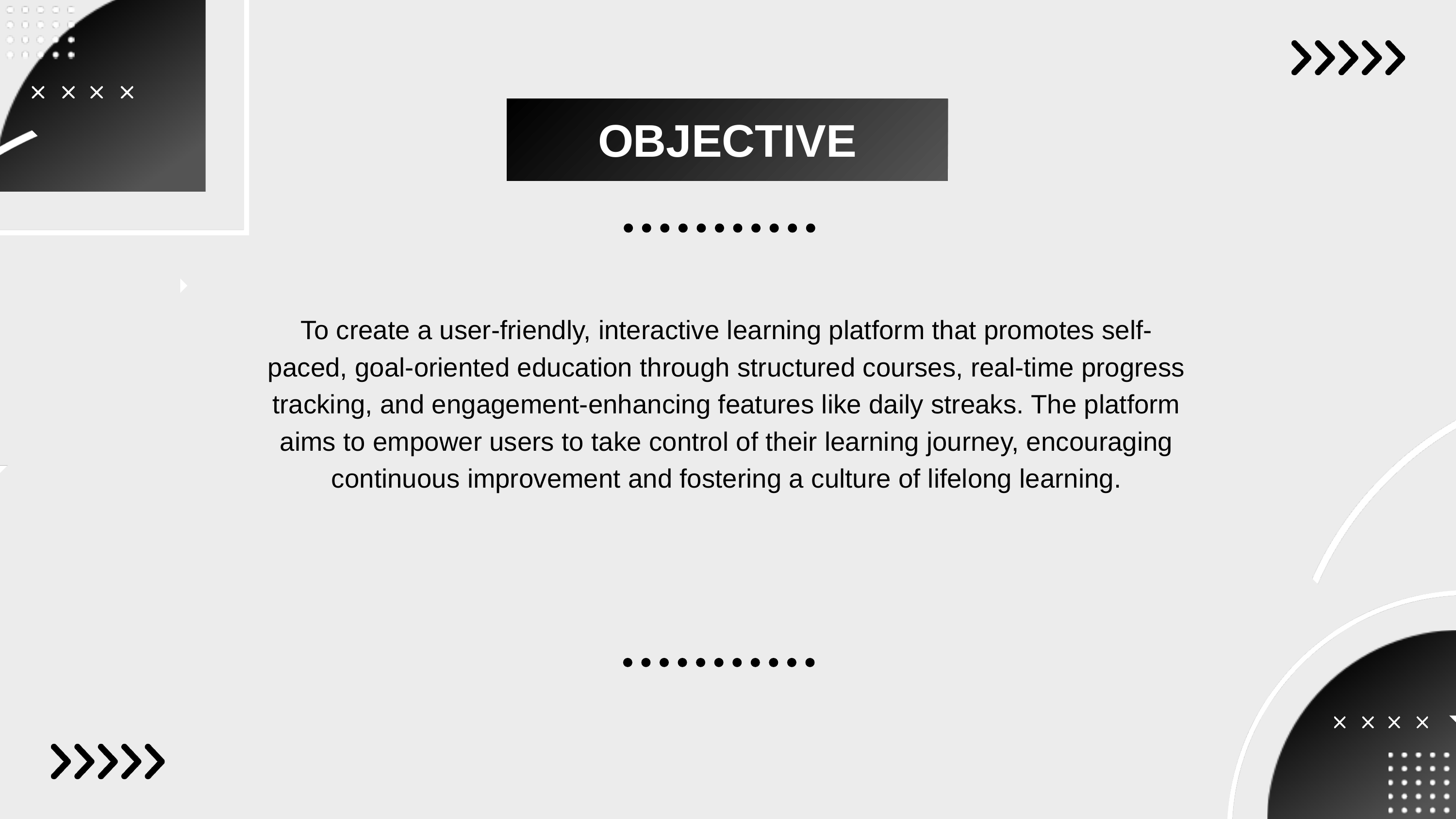

OBJECTIVE

To create a user-friendly, interactive learning platform that promotes self-paced, goal-oriented education through structured courses, real-time progress tracking, and engagement-enhancing features like daily streaks. The platform aims to empower users to take control of their learning journey, encouraging continuous improvement and fostering a culture of lifelong learning.